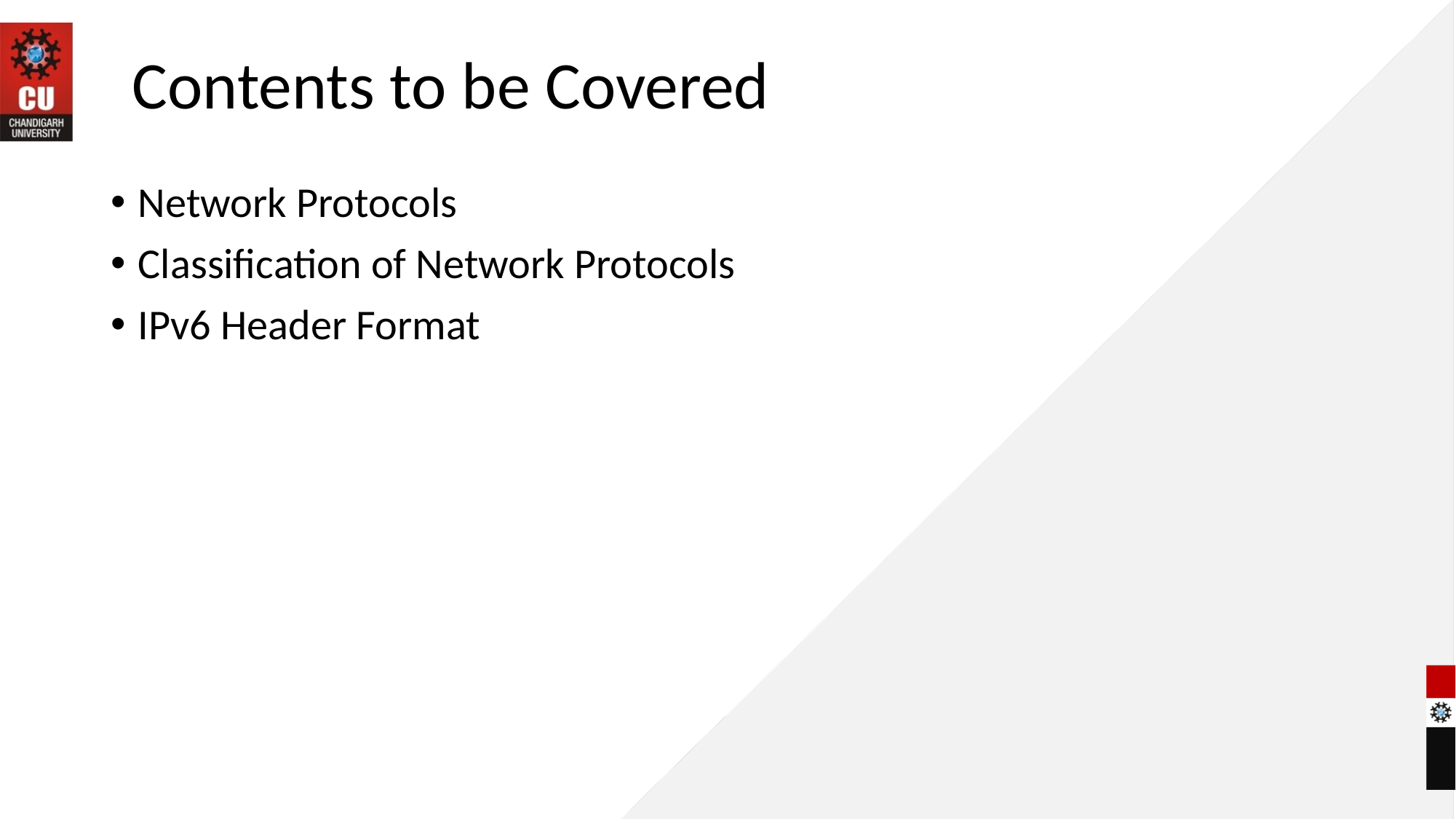

# Contents to be Covered
Network Protocols
Classification of Network Protocols
IPv6 Header Format